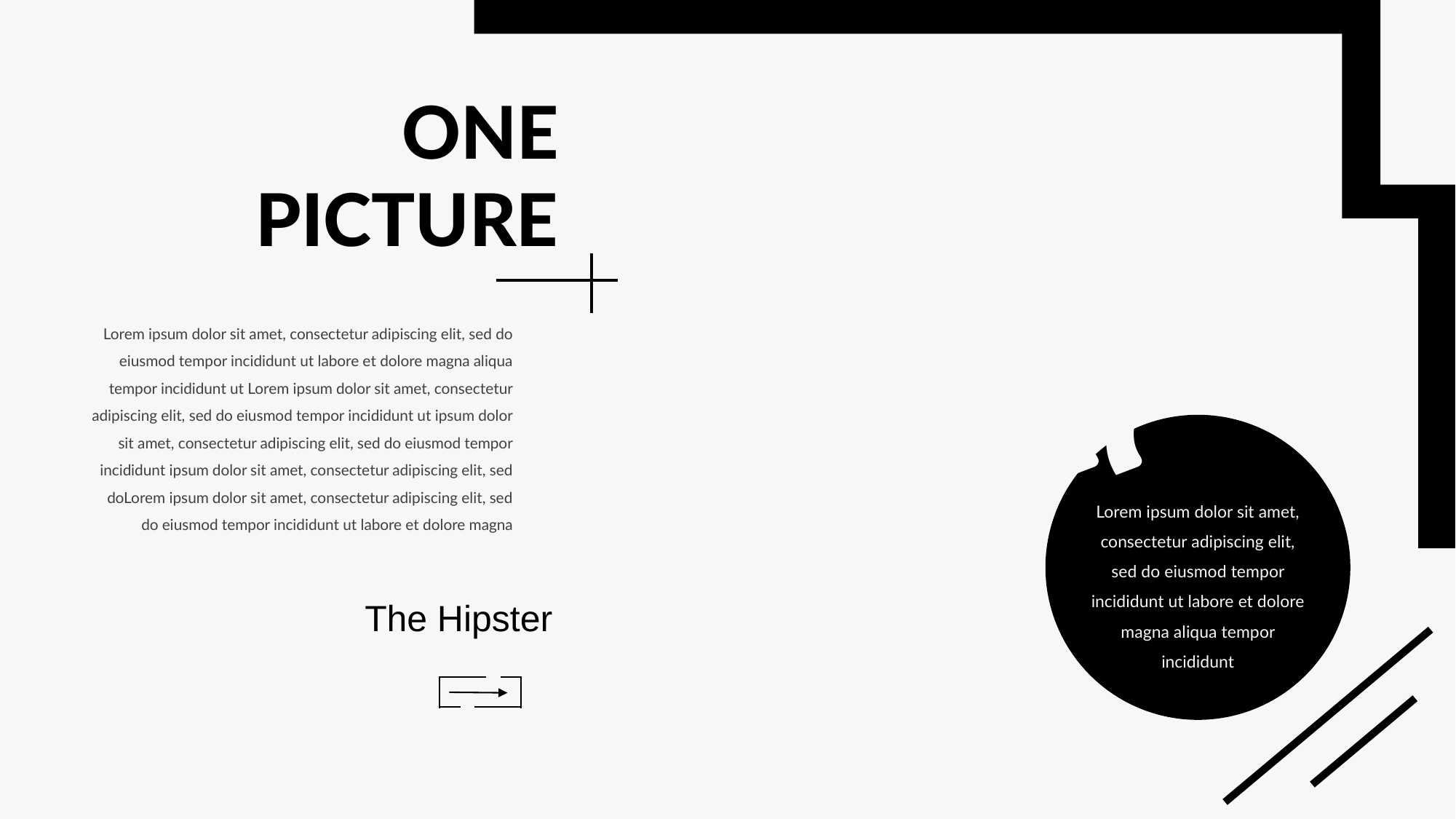

ONE
PICTURE
Lorem ipsum dolor sit amet, consectetur adipiscing elit, sed do eiusmod tempor incididunt ut labore et dolore magna aliqua tempor incididunt ut Lorem ipsum dolor sit amet, consectetur adipiscing elit, sed do eiusmod tempor incididunt ut ipsum dolor sit amet, consectetur adipiscing elit, sed do eiusmod tempor incididunt ipsum dolor sit amet, consectetur adipiscing elit, sed doLorem ipsum dolor sit amet, consectetur adipiscing elit, sed do eiusmod tempor incididunt ut labore et dolore magna
“

Lorem ipsum dolor sit amet, consectetur adipiscing elit, sed do eiusmod tempor incididunt ut labore et dolore magna aliqua tempor incididunt
The Hipster